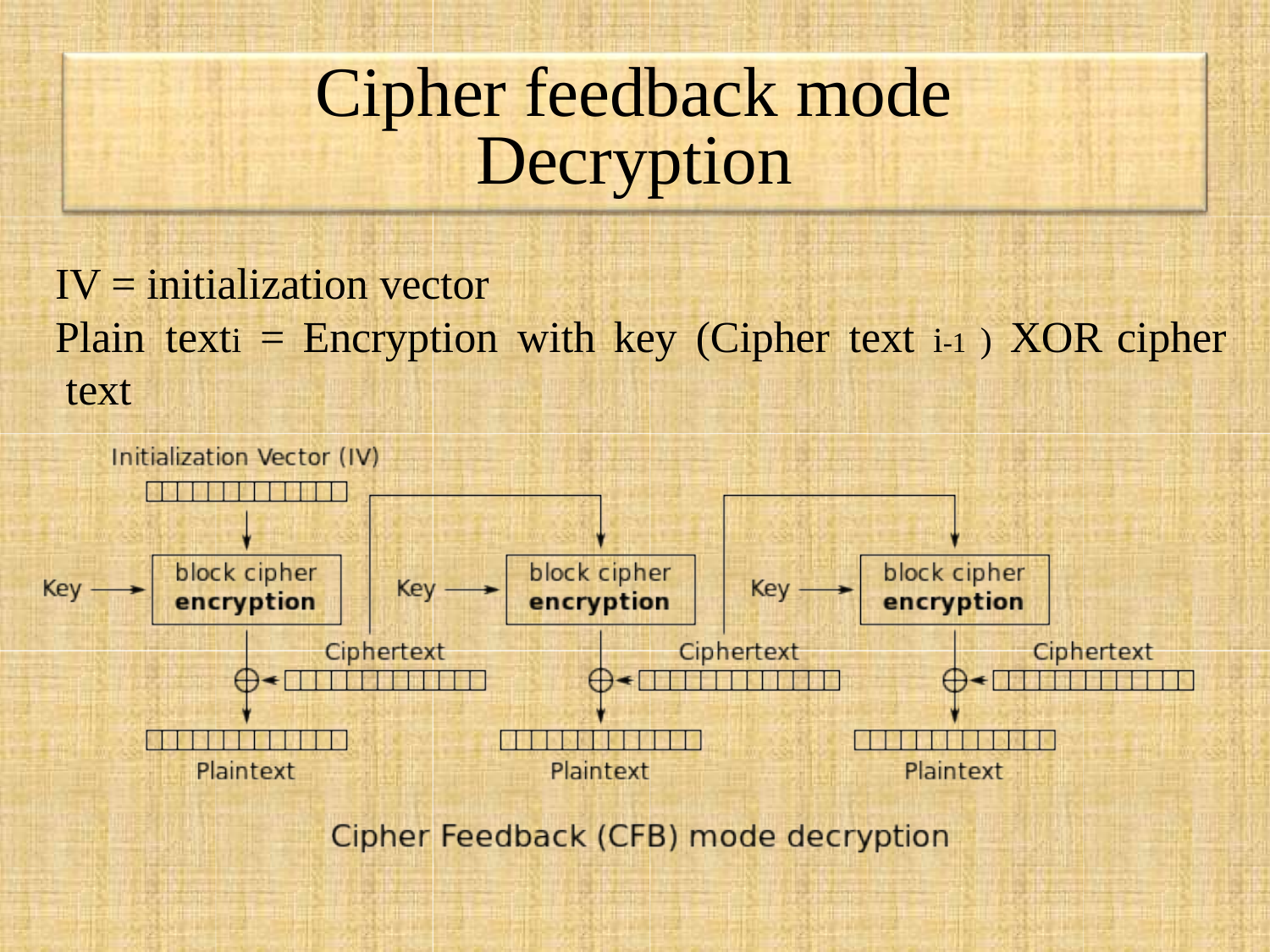

# Cipher feedback mode  Decryption
IV = initialization vector
Plain	texti	=	Encryption	with	key	(Cipher	text	i-1  )  XOR	cipher  text